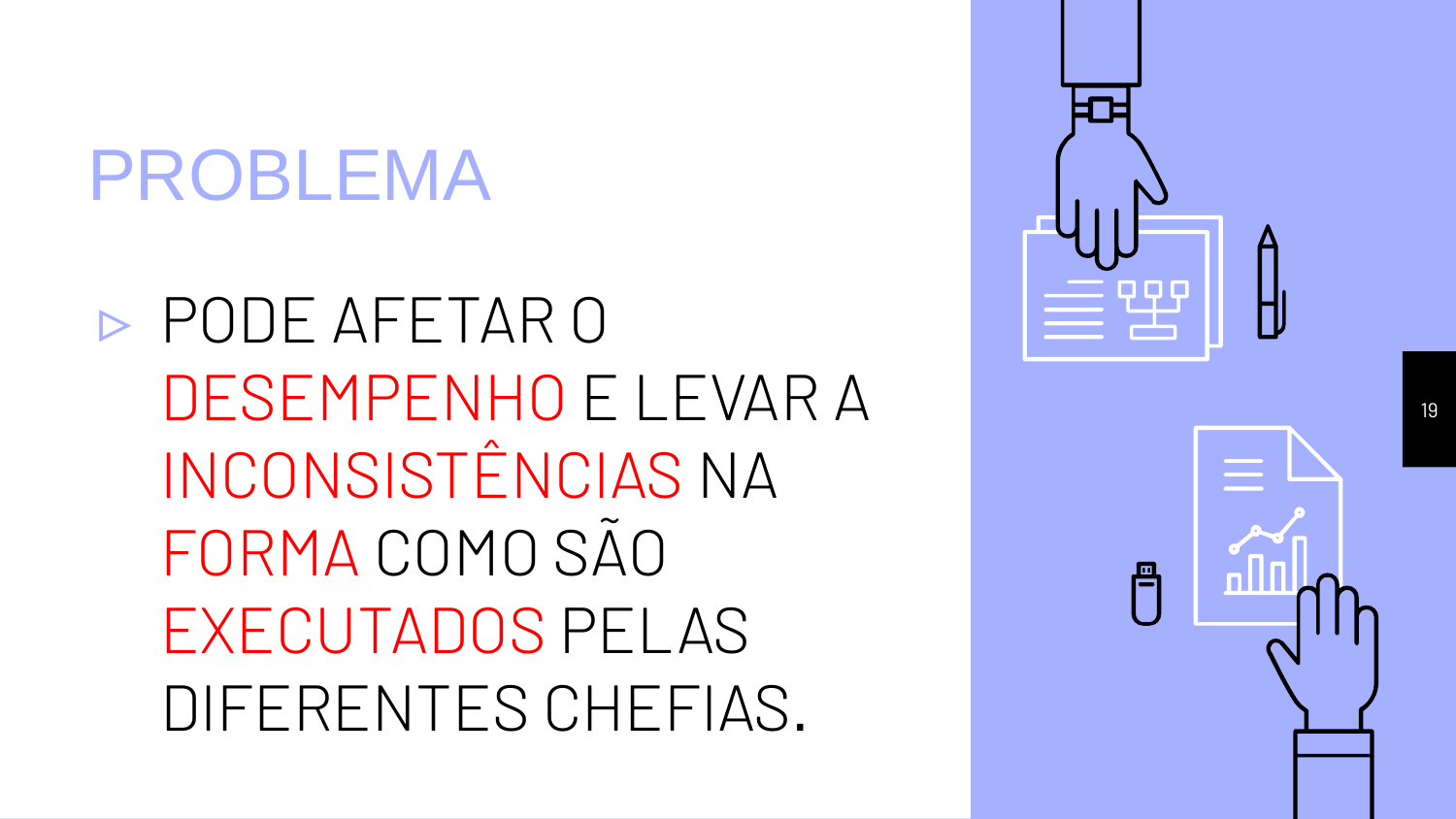

# PROBLEMA
PODE AFETAR O DESEMPENHO E LEVAR A INCONSISTÊNCIAS NA FORMA COMO SÃO EXECUTADOS PELAS DIFERENTES CHEFIAS.
19